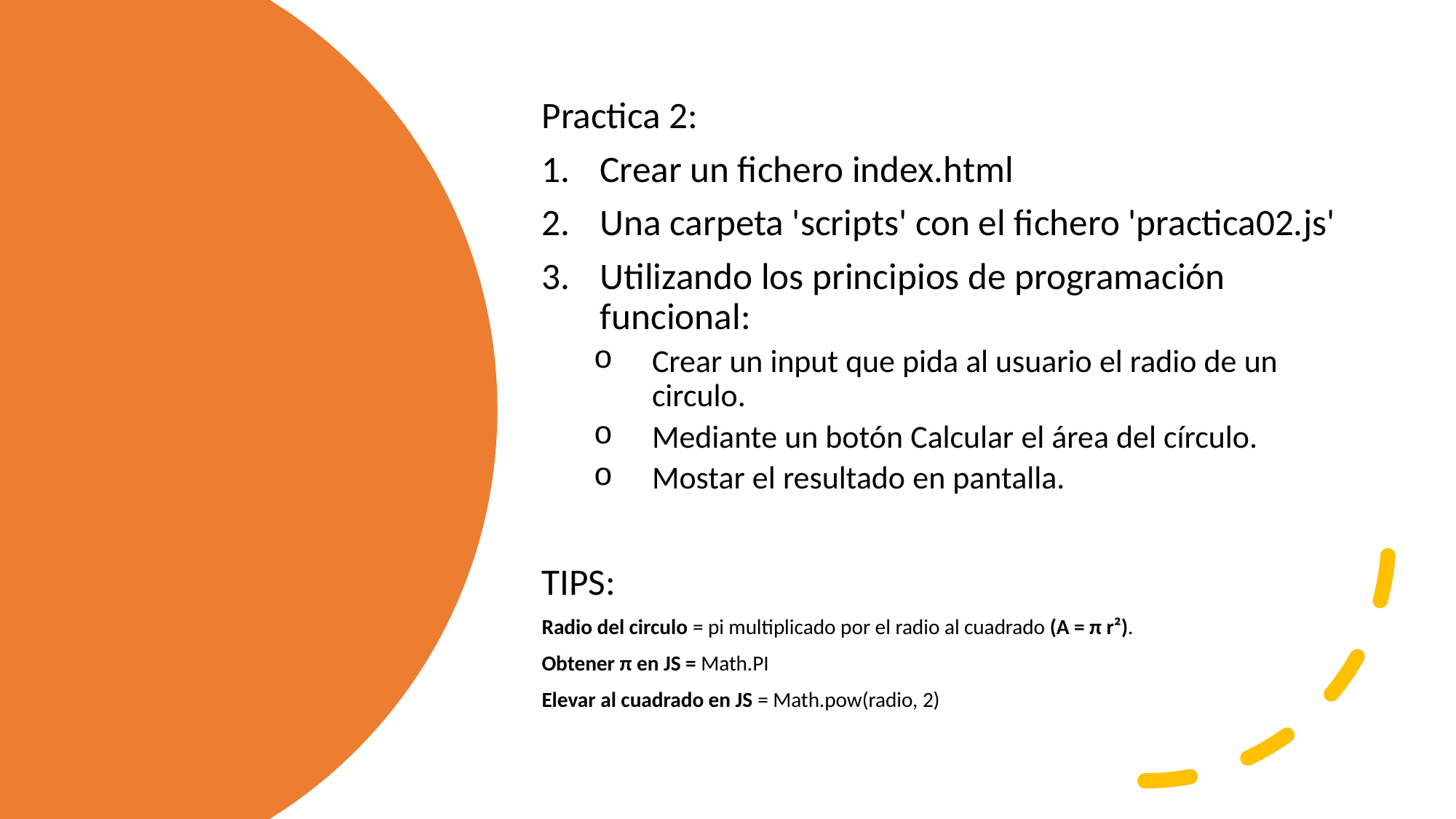

Practica 2:
Crear un fichero index.html
Una carpeta 'scripts' con el fichero 'practica02.js'
Utilizando los principios de programación funcional:
Crear un input que pida al usuario el radio de un circulo.
Mediante un botón Calcular el área del círculo.
Mostar el resultado en pantalla.

TIPS:
Radio del circulo = pi multiplicado por el radio al cuadrado (A = π r²).
Obtener π en JS = Math.PI
Elevar al cuadrado en JS = Math.pow(radio, 2)